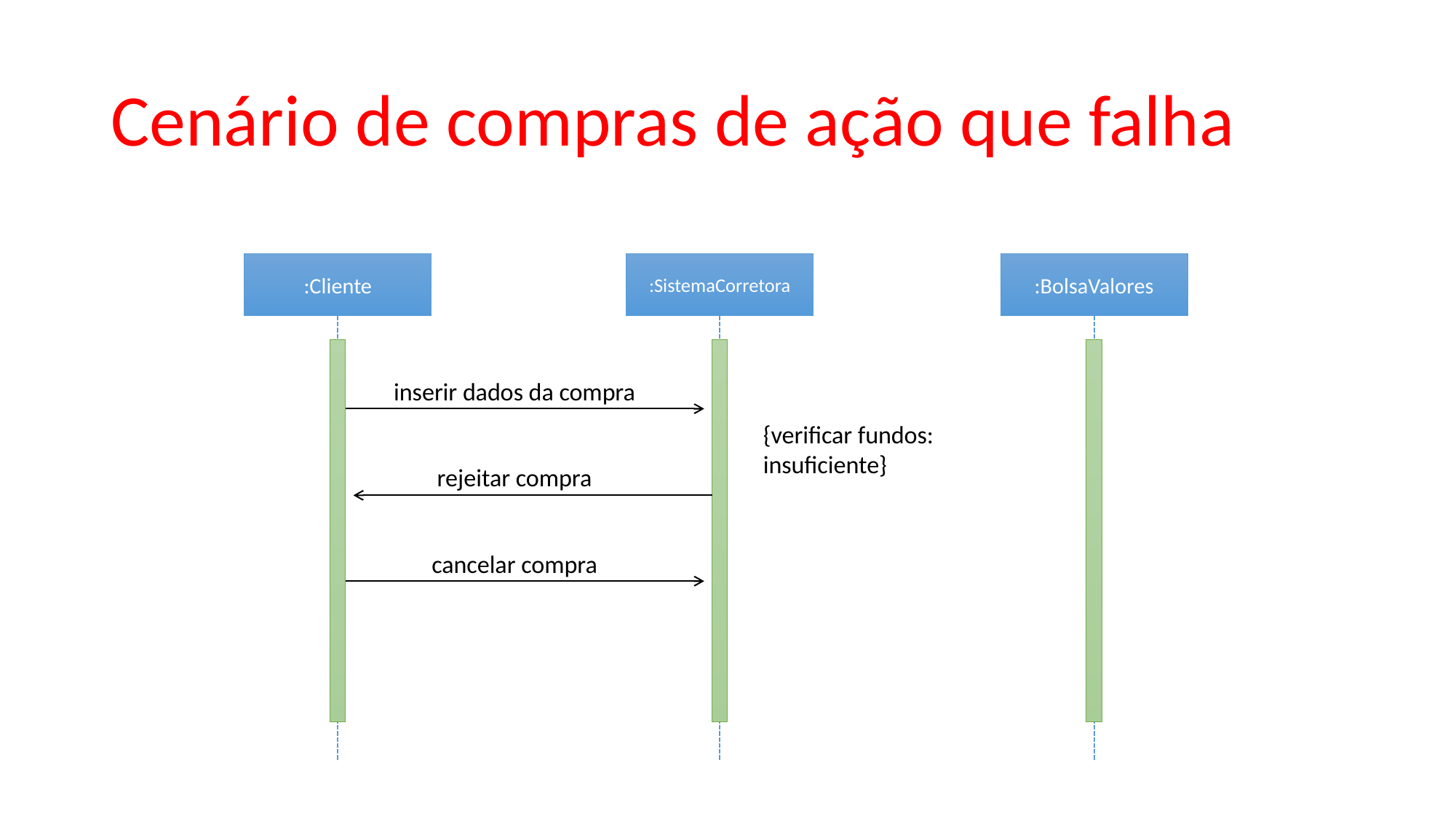

# Cenário de compras de ação que falha
:Cliente
:SistemaCorretora
:BolsaValores

inserir dados da compra
{verificar fundos:
insuficiente}
rejeitar compra
cancelar compra